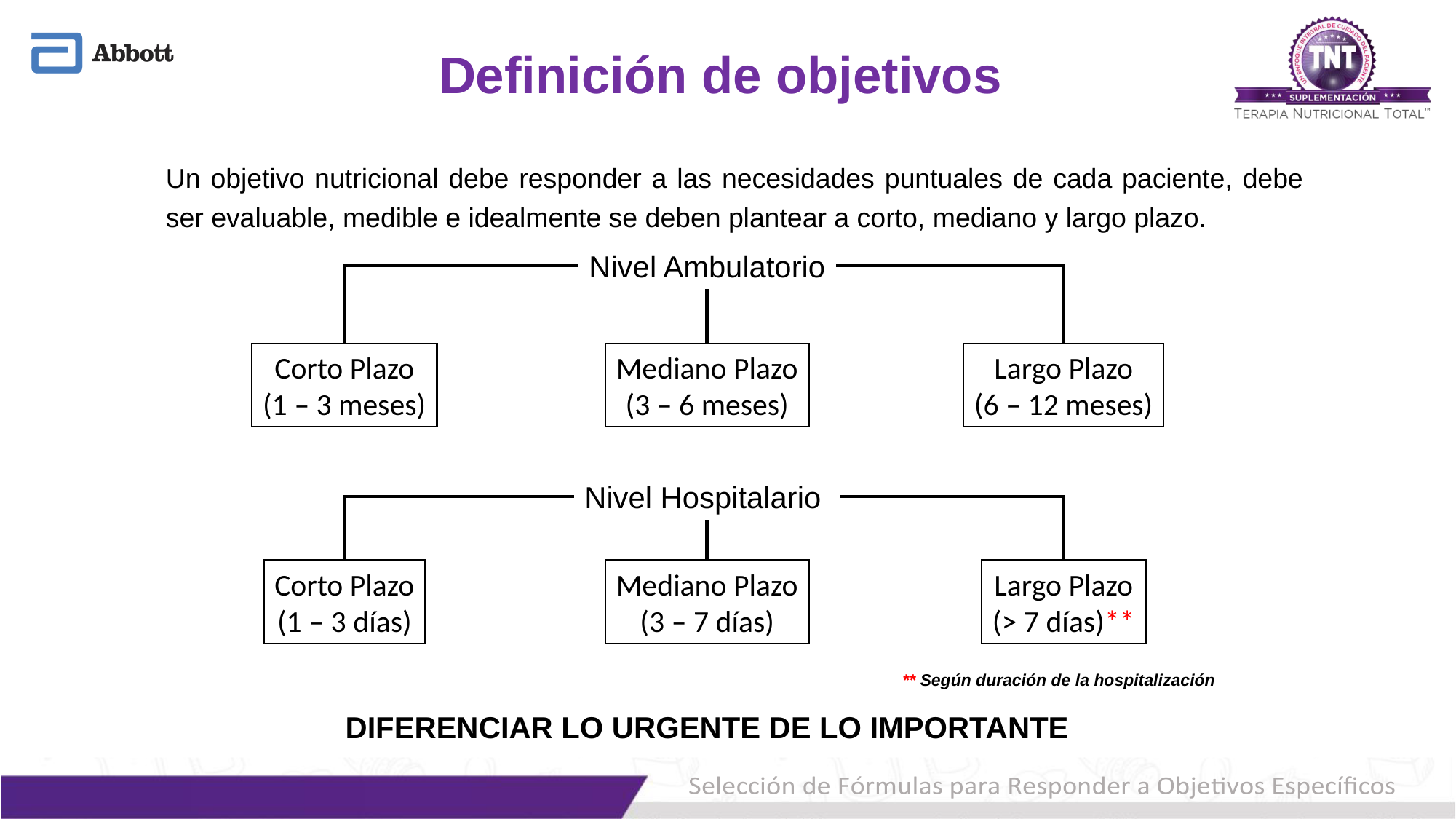

Definición de objetivos
Un objetivo nutricional debe responder a las necesidades puntuales de cada paciente, debe ser evaluable, medible e idealmente se deben plantear a corto, mediano y largo plazo.
Nivel Ambulatorio
Corto Plazo
(1 – 3 meses)
Mediano Plazo
(3 – 6 meses)
Largo Plazo
(6 – 12 meses)
Nivel Hospitalario
Corto Plazo
(1 – 3 días)
Mediano Plazo
(3 – 7 días)
Largo Plazo
(> 7 días)**
** Según duración de la hospitalización
DIFERENCIAR LO URGENTE DE LO IMPORTANTE